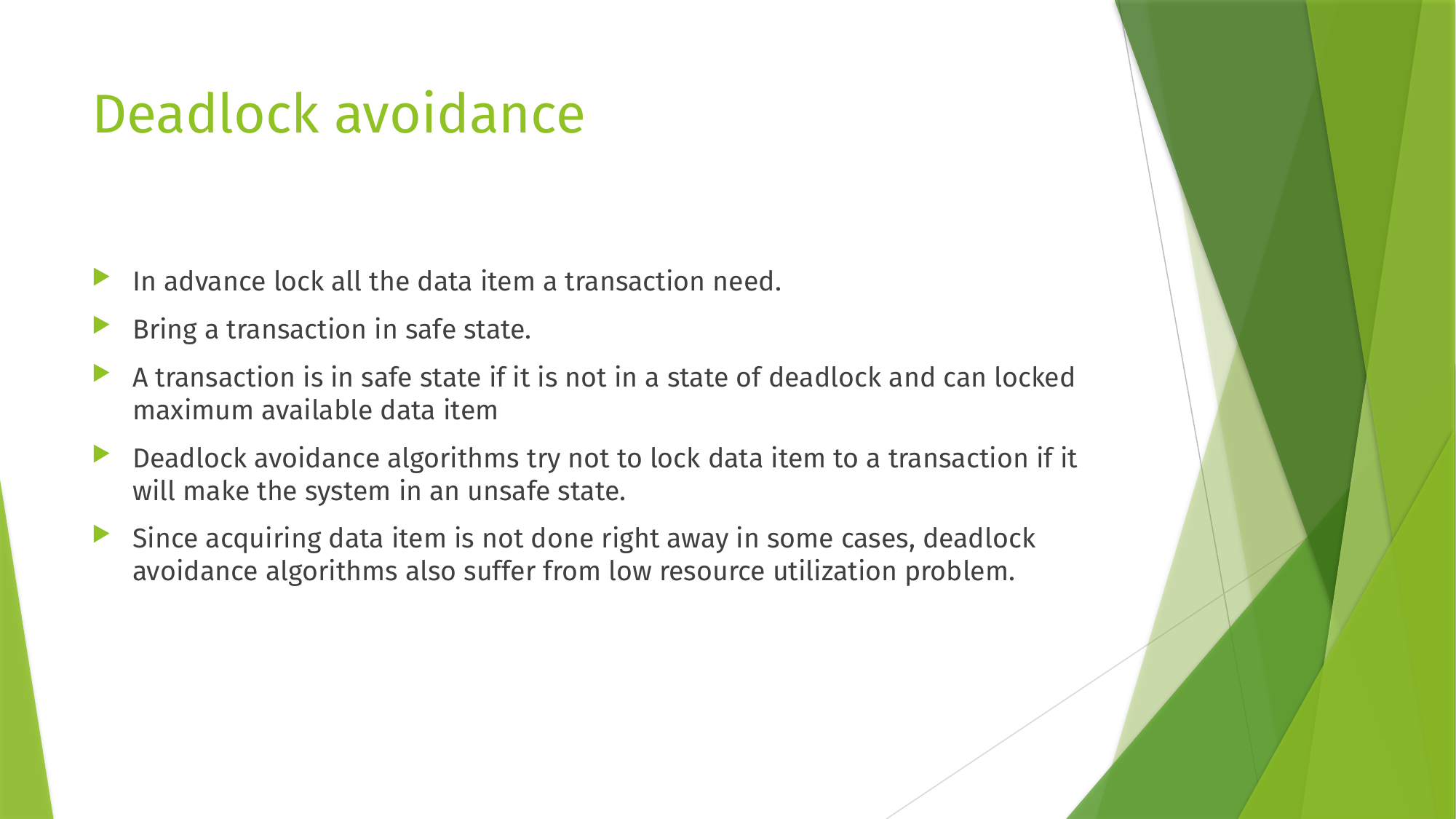

# Deadlock avoidance
In advance lock all the data item a transaction need.
Bring a transaction in safe state.
A transaction is in safe state if it is not in a state of deadlock and can locked maximum available data item
Deadlock avoidance algorithms try not to lock data item to a transaction if it will make the system in an unsafe state.
Since acquiring data item is not done right away in some cases, deadlock avoidance algorithms also suffer from low resource utilization problem.